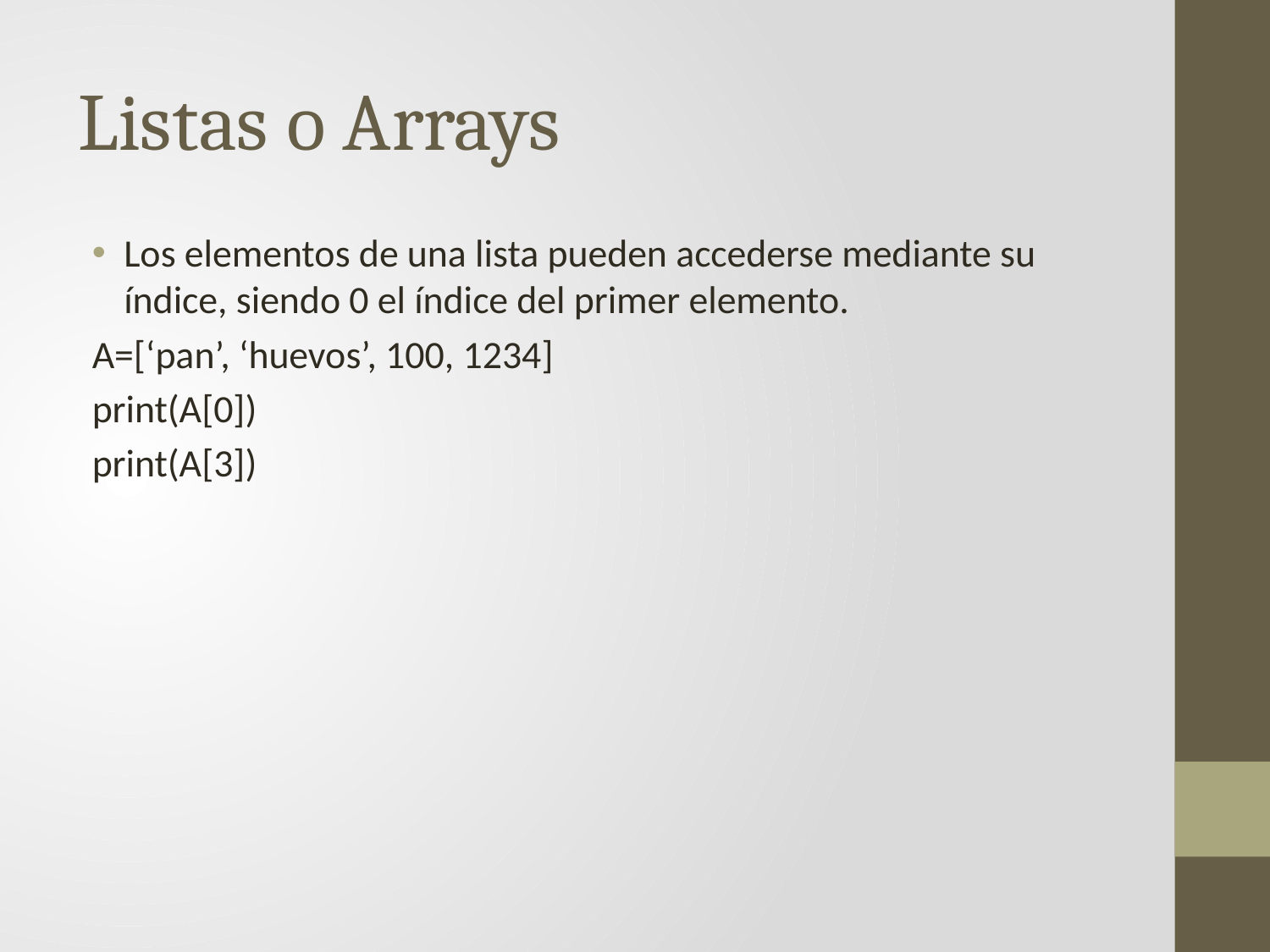

# Listas o Arrays
Los elementos de una lista pueden accederse mediante su índice, siendo 0 el índice del primer elemento.
A=[‘pan’, ‘huevos’, 100, 1234]
print(A[0])
print(A[3])